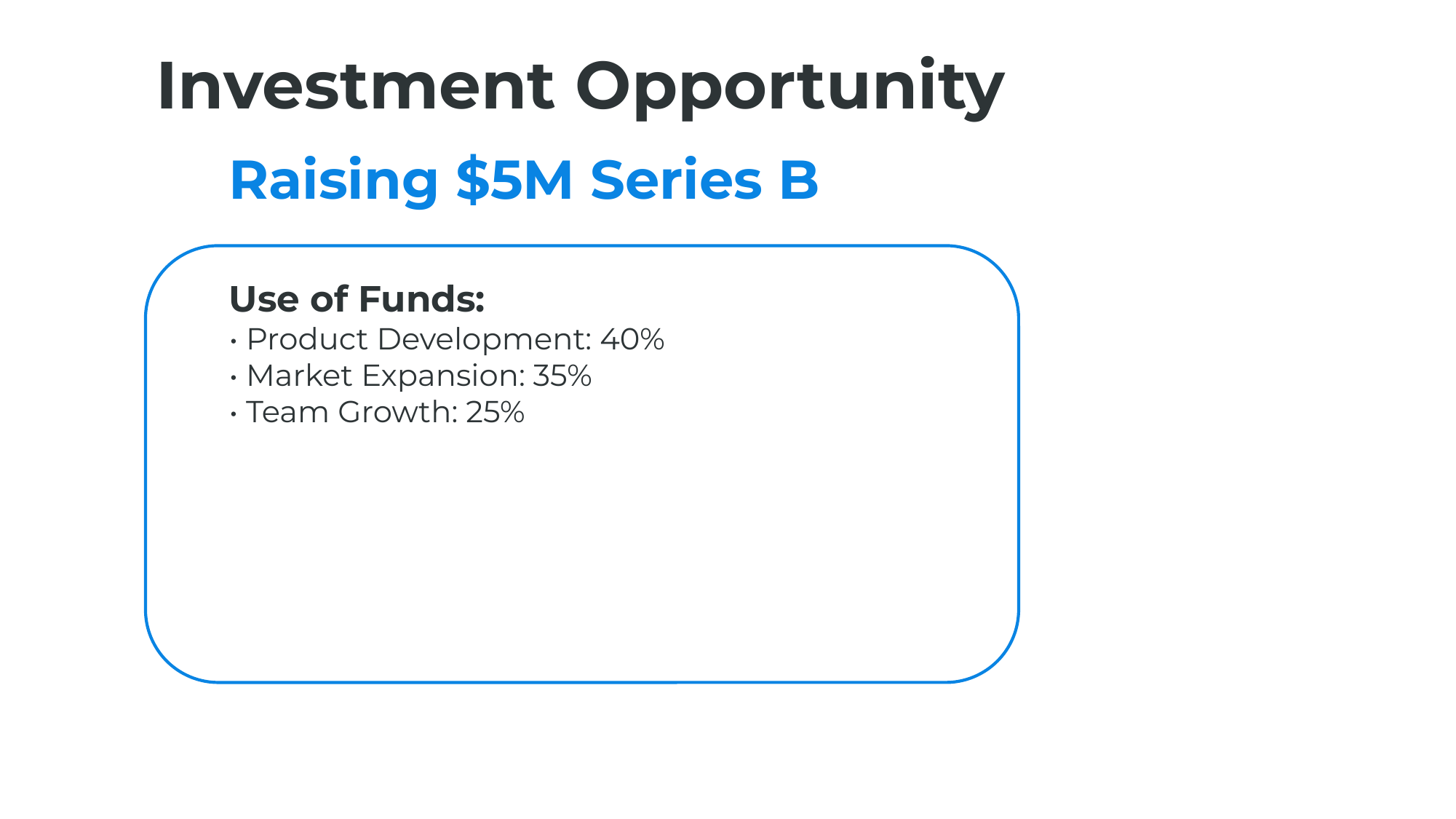

Investment Opportunity

Raising $5M Series B

Use of Funds:
• Product Development: 40%
• Market Expansion: 35%
• Team Growth: 25%